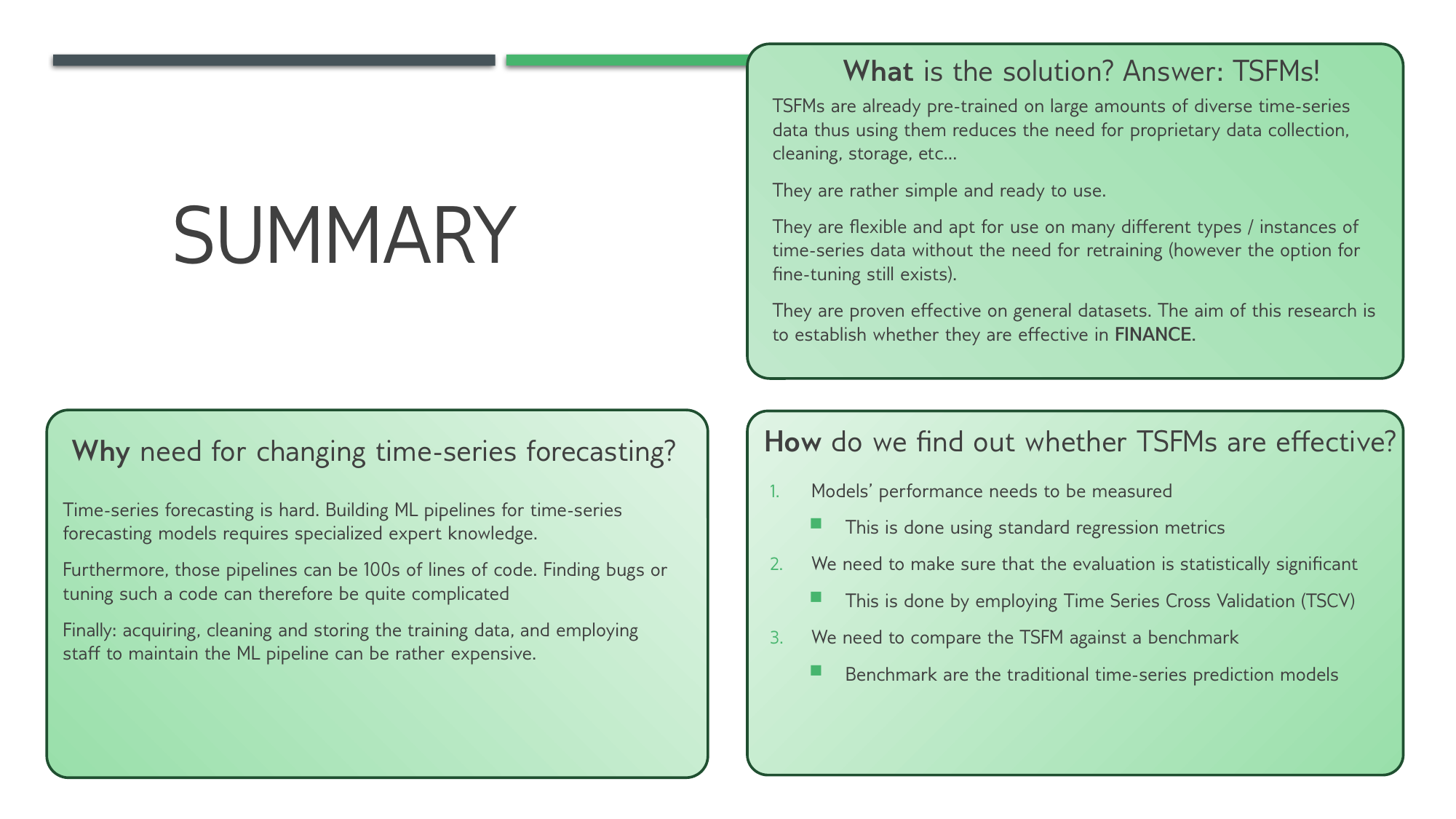

What is the solution? Answer: TSFMs!

TSFMs are already pre-trained on large amounts of diverse time-series data thus using them reduces the need for proprietary data collection, cleaning, storage, etc…
They are rather simple and ready to use.
They are flexible and apt for use on many different types / instances of time-series data without the need for retraining (however the option for fine-tuning still exists).
They are proven effective on general datasets. The aim of this research is to establish whether they are effective in FINANCE.
# Summary
How do we find out whether TSFMs are effective?

Why need for changing time-series forecasting?

Models’ performance needs to be measured
This is done using standard regression metrics
We need to make sure that the evaluation is statistically significant
This is done by employing Time Series Cross Validation (TSCV)
We need to compare the TSFM against a benchmark
Benchmark are the traditional time-series prediction models

Time-series forecasting is hard. Building ML pipelines for time-series forecasting models requires specialized expert knowledge.
Furthermore, those pipelines can be 100s of lines of code. Finding bugs or tuning such a code can therefore be quite complicated
Finally: acquiring, cleaning and storing the training data, and employing staff to maintain the ML pipeline can be rather expensive.